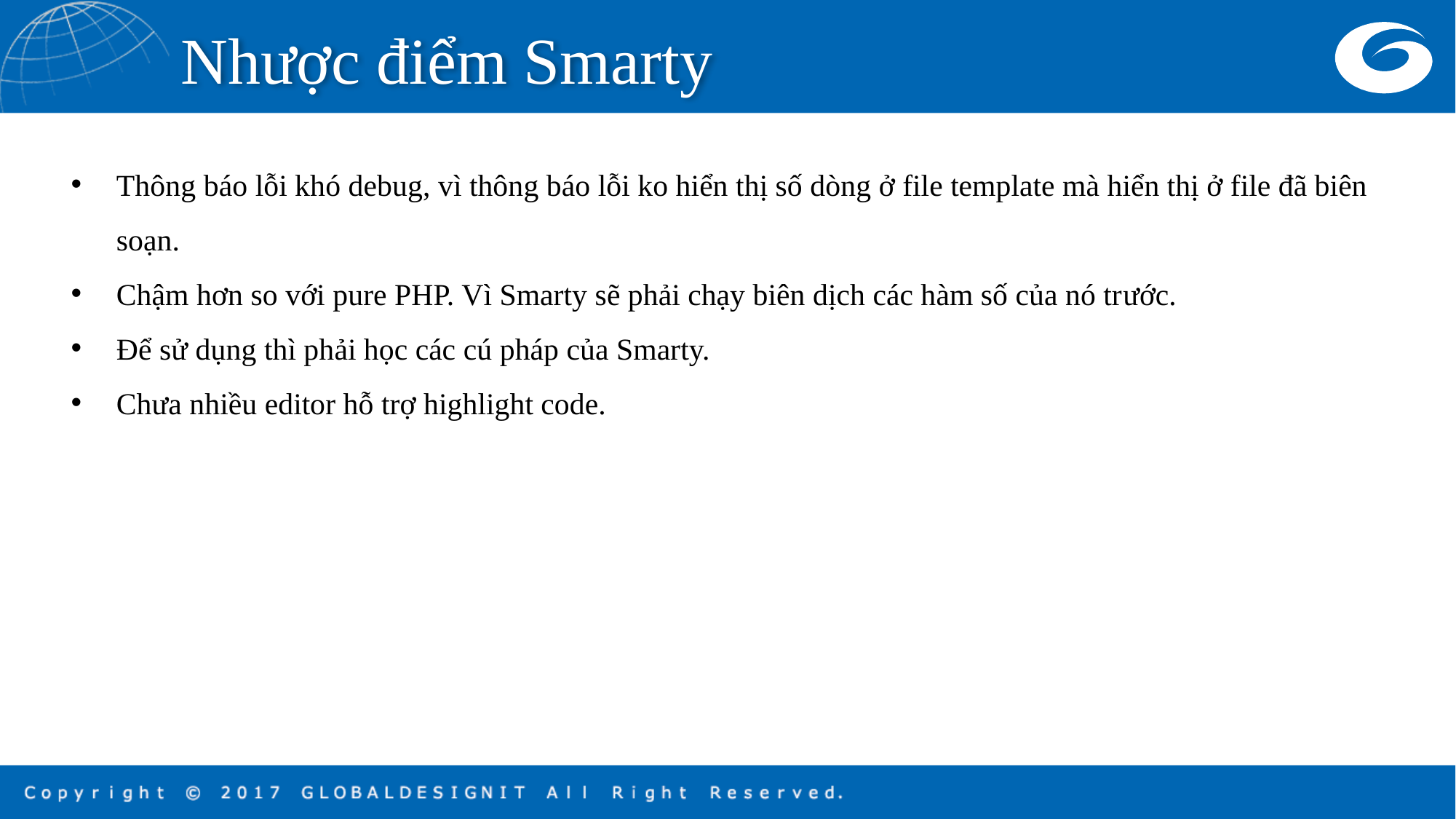

Nhược điểm Smarty

Thông báo lỗi khó debug, vì thông báo lỗi ko hiển thị số dòng ở file template mà hiển thị ở file đã biên soạn.
Chậm hơn so với pure PHP. Vì Smarty sẽ phải chạy biên dịch các hàm số của nó trước.
Để sử dụng thì phải học các cú pháp của Smarty.
Chưa nhiều editor hỗ trợ highlight code.